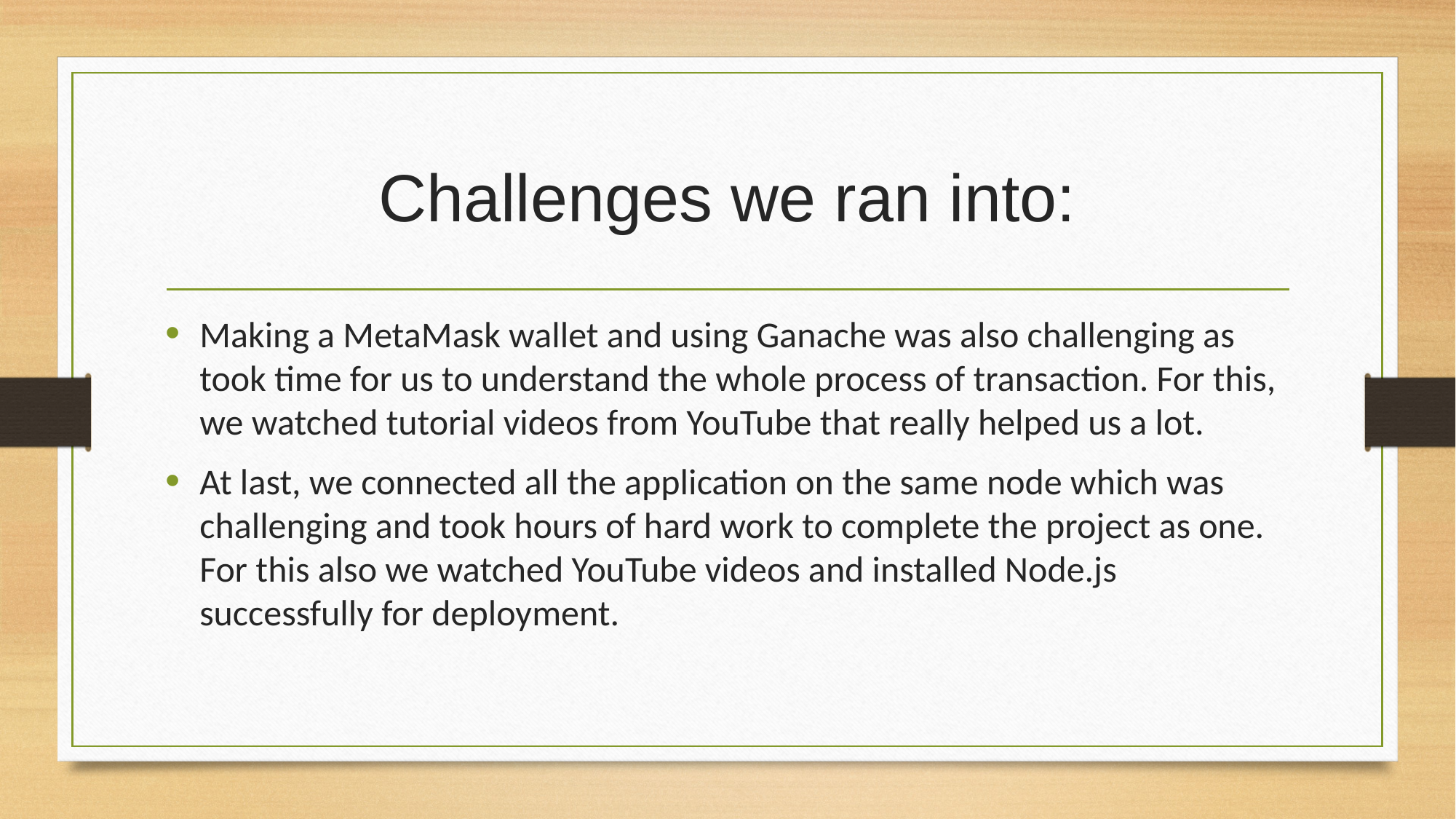

# Challenges we ran into:
Making a MetaMask wallet and using Ganache was also challenging as took time for us to understand the whole process of transaction. For this, we watched tutorial videos from YouTube that really helped us a lot.
At last, we connected all the application on the same node which was challenging and took hours of hard work to complete the project as one. For this also we watched YouTube videos and installed Node.js successfully for deployment.